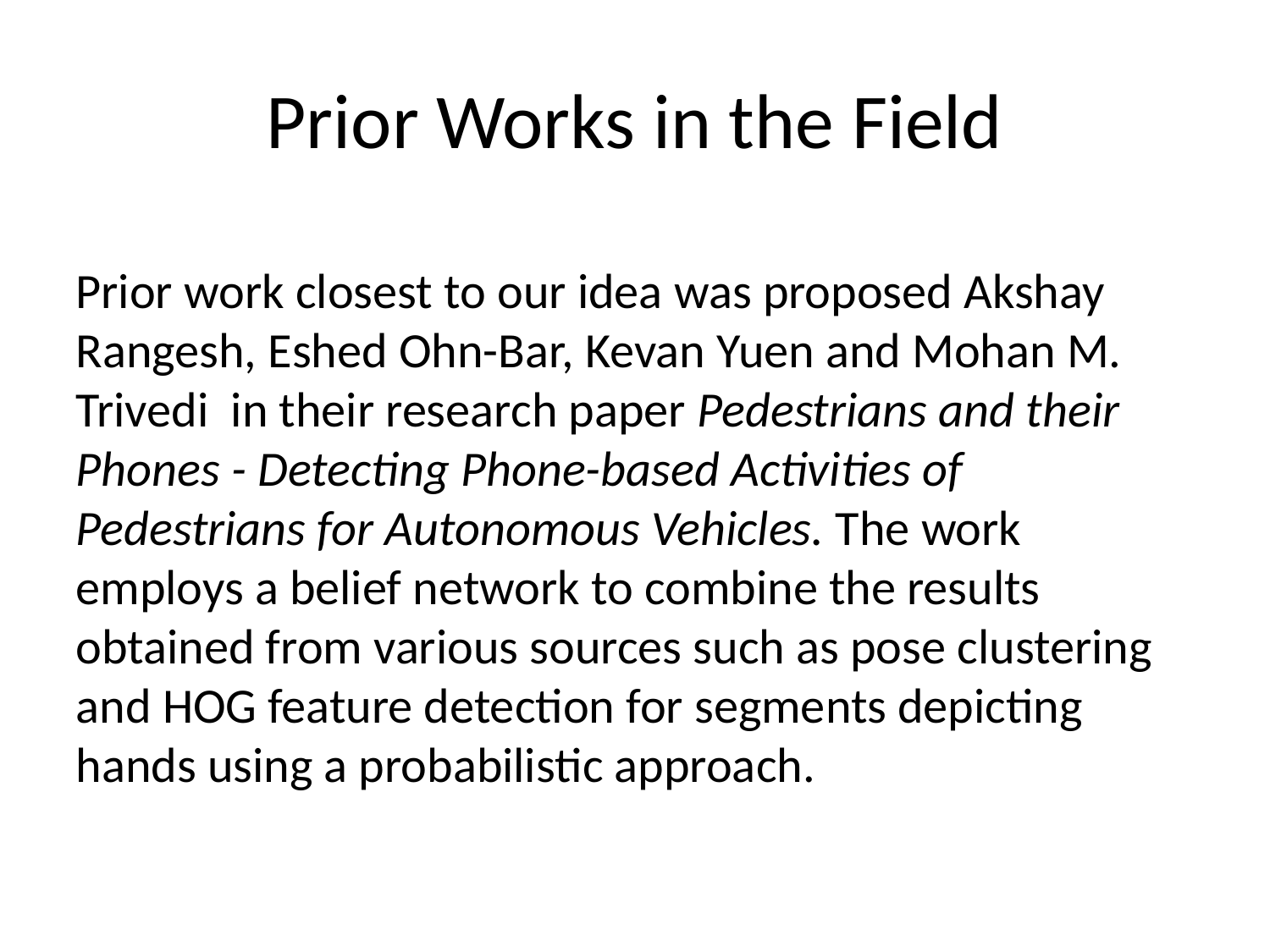

# Prior Works in the Field
Prior work closest to our idea was proposed Akshay Rangesh, Eshed Ohn-Bar, Kevan Yuen and Mohan M. Trivedi  in their research paper Pedestrians and their Phones - Detecting Phone-based Activities of Pedestrians for Autonomous Vehicles. The work employs a belief network to combine the results obtained from various sources such as pose clustering and HOG feature detection for segments depicting hands using a probabilistic approach.